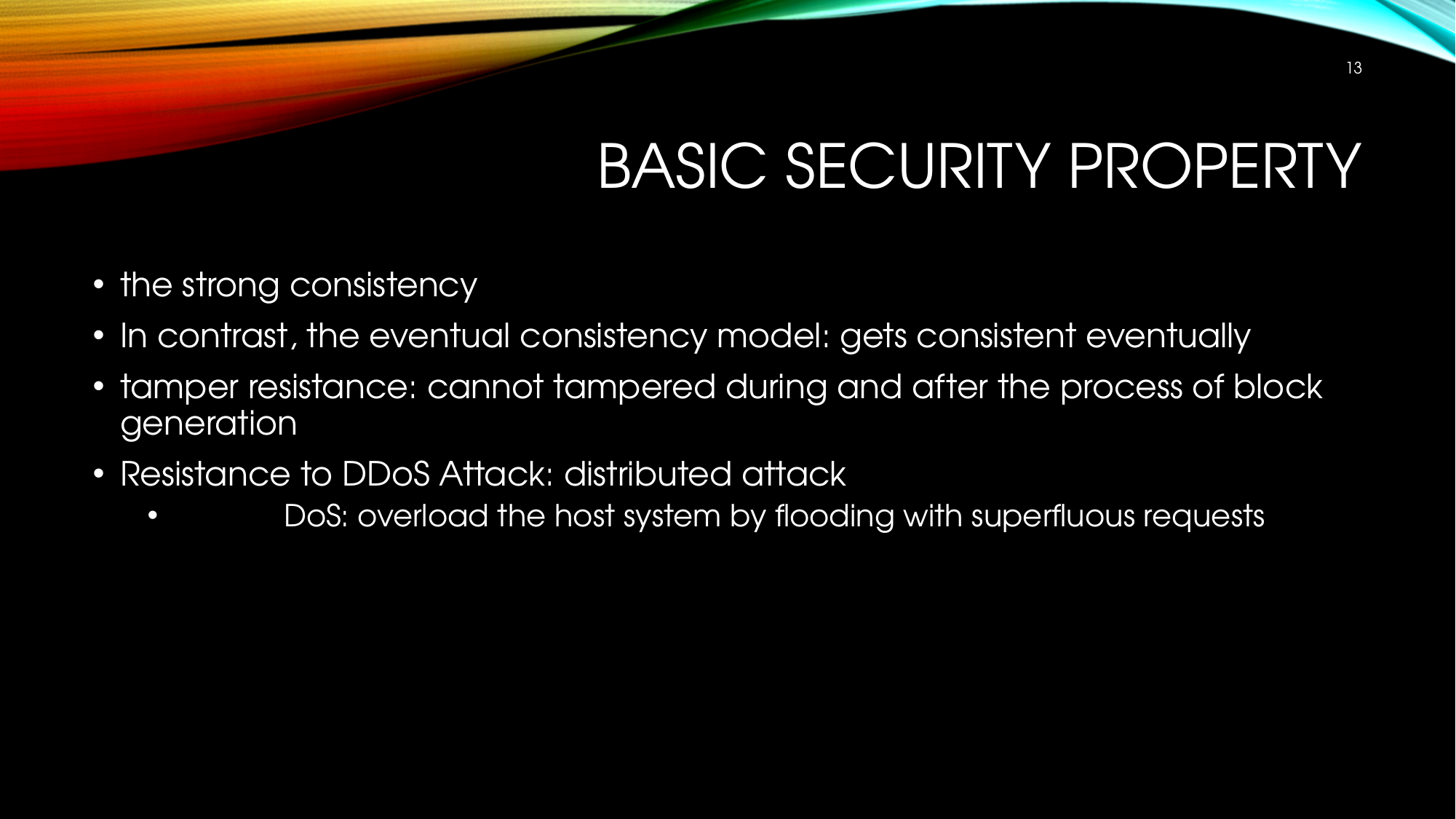

13
# basic security property
the strong consistency
In contrast, the eventual consistency model: gets consistent eventually
tamper resistance: cannot tampered during and after the process of block generation
Resistance to DDoS Attack: distributed attack
	DoS: overload the host system by flooding with superfluous requests